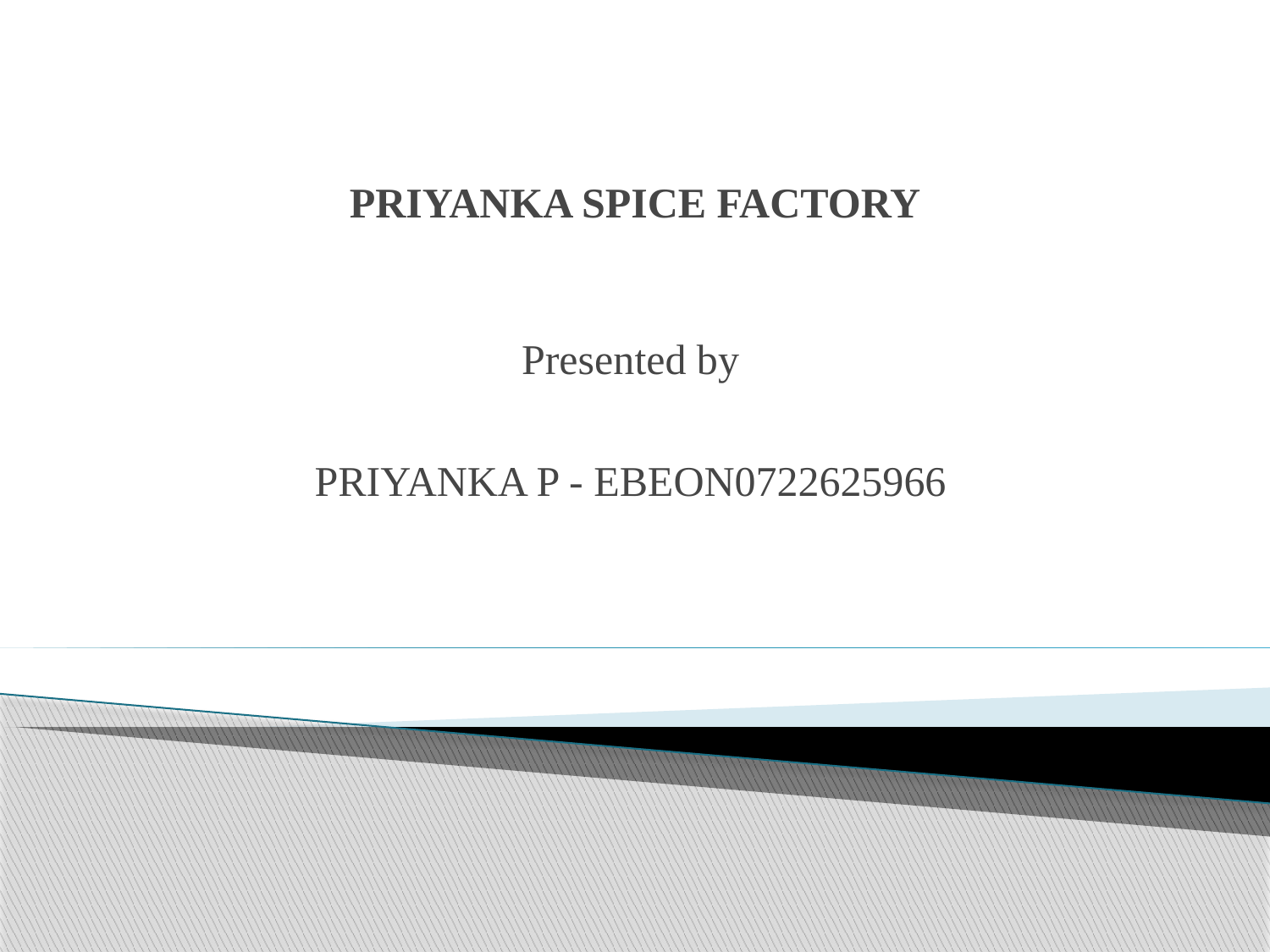

# PRIYANKA SPICE FACTORY
Presented by

PRIYANKA P - EBEON0722625966